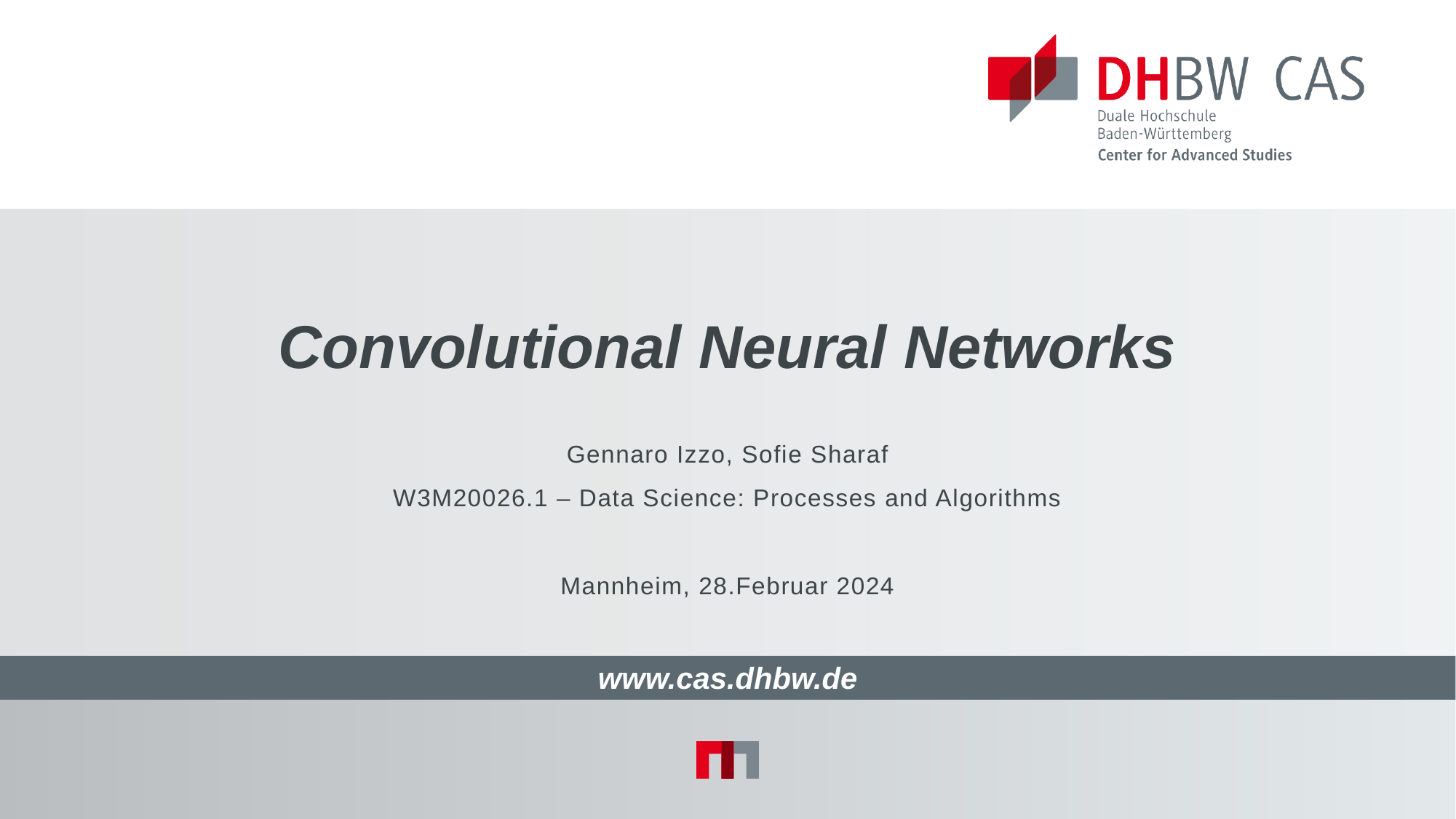

# Convolutional Neural Networks
Gennaro Izzo, Sofie Sharaf
W3M20026.1 – Data Science: Processes and Algorithms

Mannheim, 28.Februar 2024